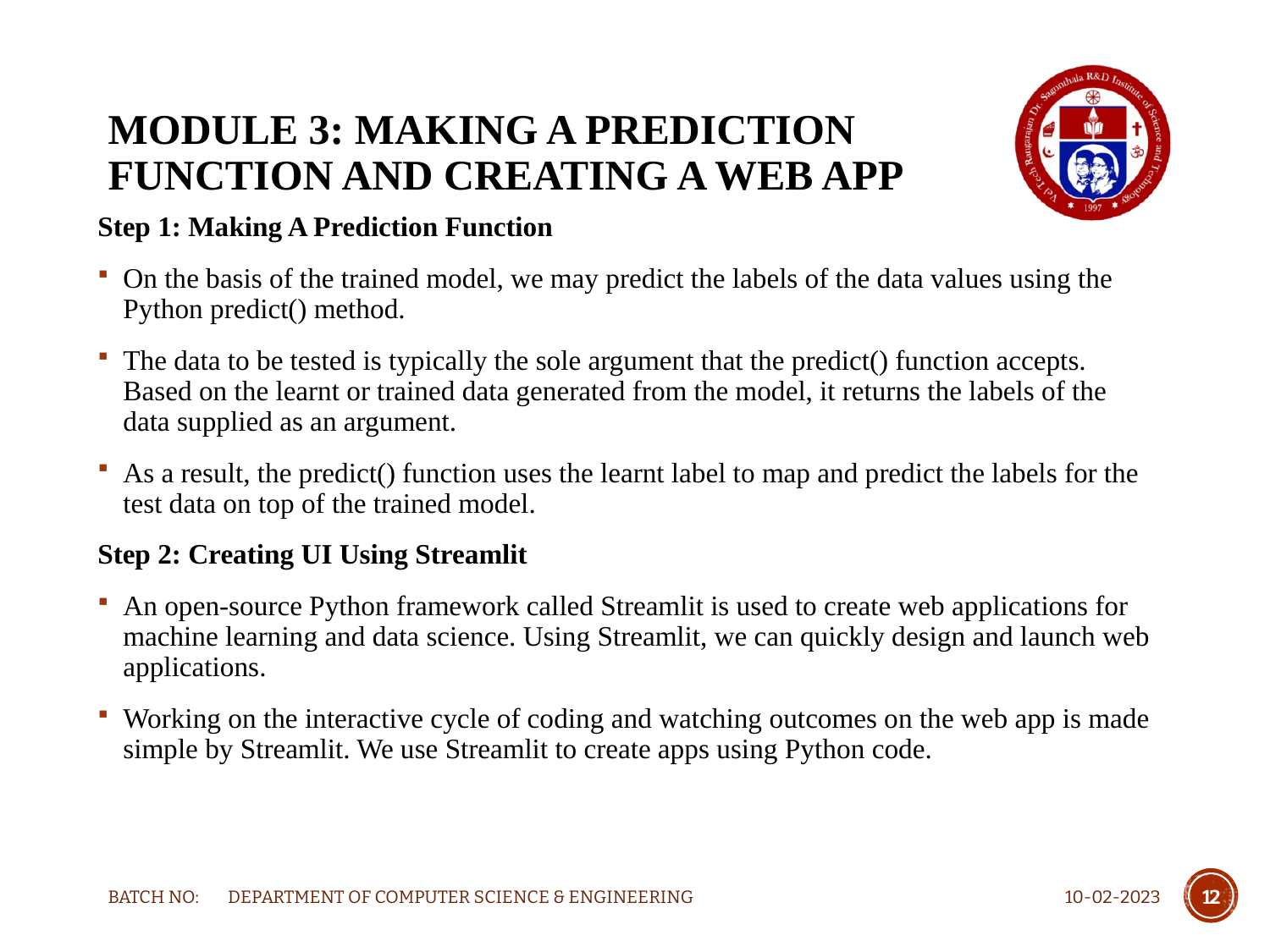

# MODULE 3: Making A Prediction Function and Creating A Web App
Step 1: Making A Prediction Function
On the basis of the trained model, we may predict the labels of the data values using the Python predict() method.
The data to be tested is typically the sole argument that the predict() function accepts. Based on the learnt or trained data generated from the model, it returns the labels of the data supplied as an argument.
As a result, the predict() function uses the learnt label to map and predict the labels for the test data on top of the trained model.
Step 2: Creating UI Using Streamlit
An open-source Python framework called Streamlit is used to create web applications for machine learning and data science. Using Streamlit, we can quickly design and launch web applications.
Working on the interactive cycle of coding and watching outcomes on the web app is made simple by Streamlit. We use Streamlit to create apps using Python code.
BATCH NO:        DEPARTMENT OF COMPUTER SCIENCE & ENGINEERING
10-02-2023
12